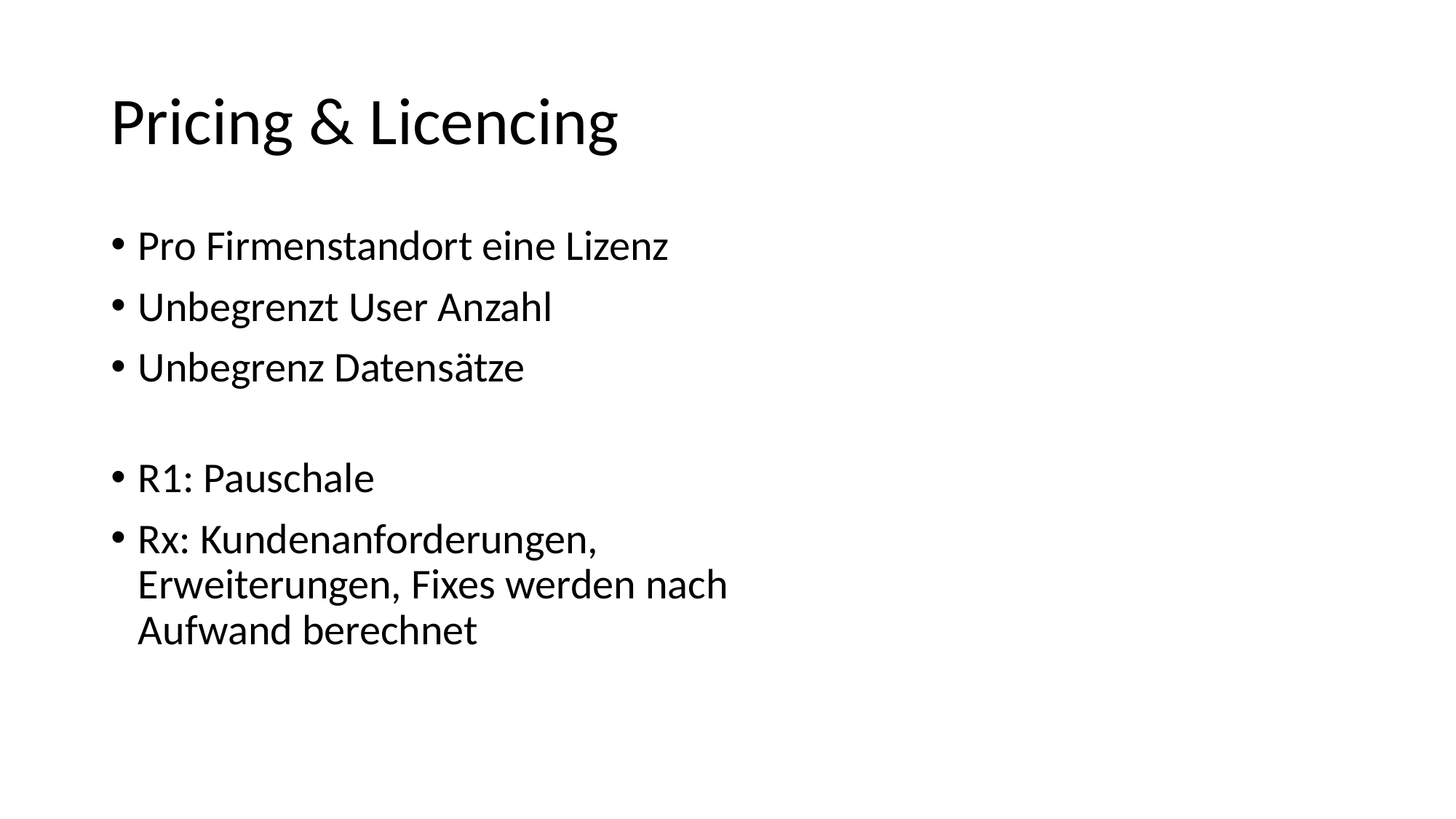

# Pricing & Licencing
Pro Firmenstandort eine Lizenz
Unbegrenzt User Anzahl
Unbegrenz Datensätze

R1
R2
R3
R1: Pauschale
Rx: Kundenanforderungen, Erweiterungen, Fixes werden nach Aufwand berechnet